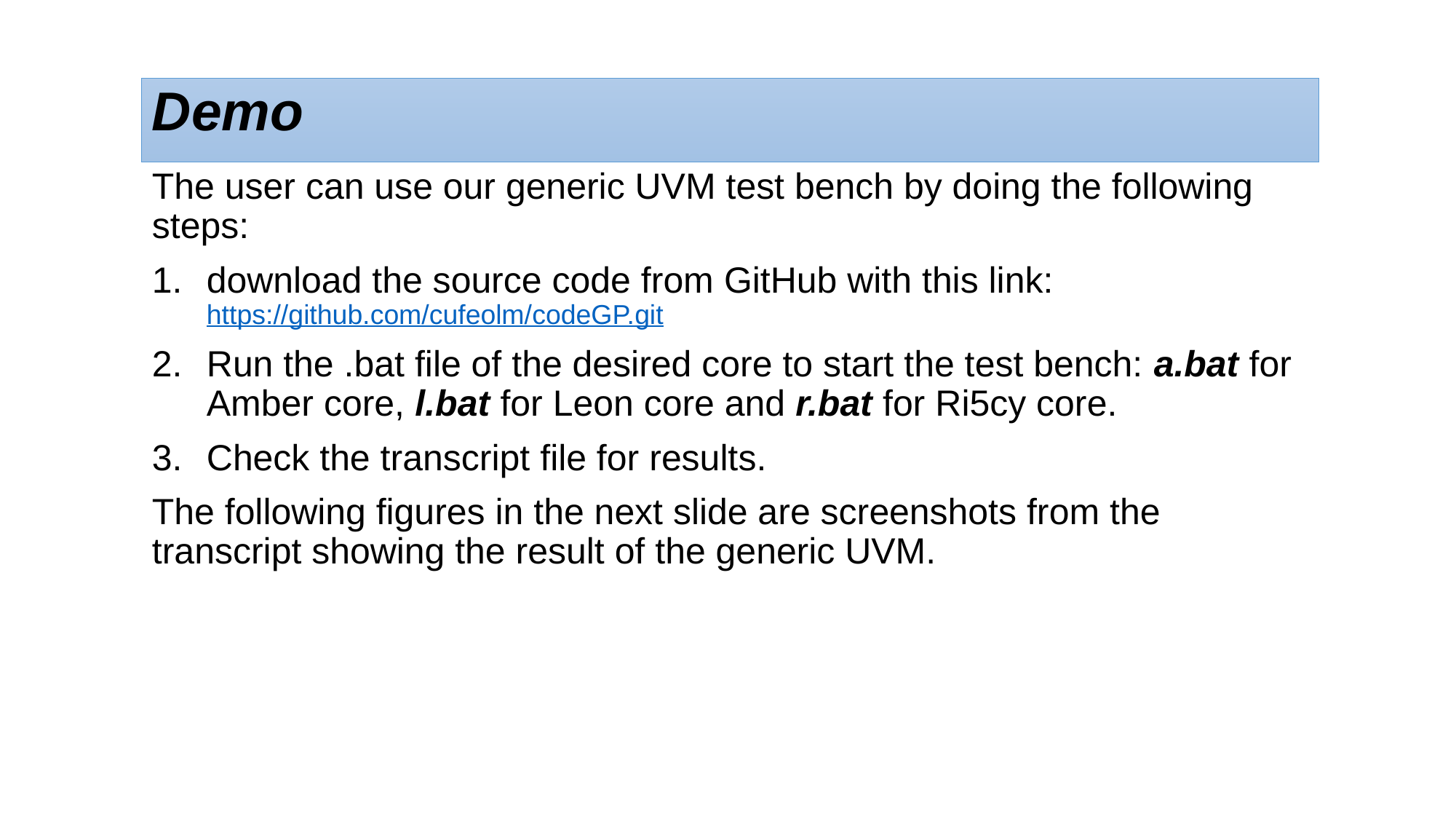

Demo
The user can use our generic UVM test bench by doing the following steps:
download the source code from GitHub with this link: https://github.com/cufeolm/codeGP.git
Run the .bat file of the desired core to start the test bench: a.bat for Amber core, l.bat for Leon core and r.bat for Ri5cy core.
Check the transcript file for results.
The following figures in the next slide are screenshots from the transcript showing the result of the generic UVM.